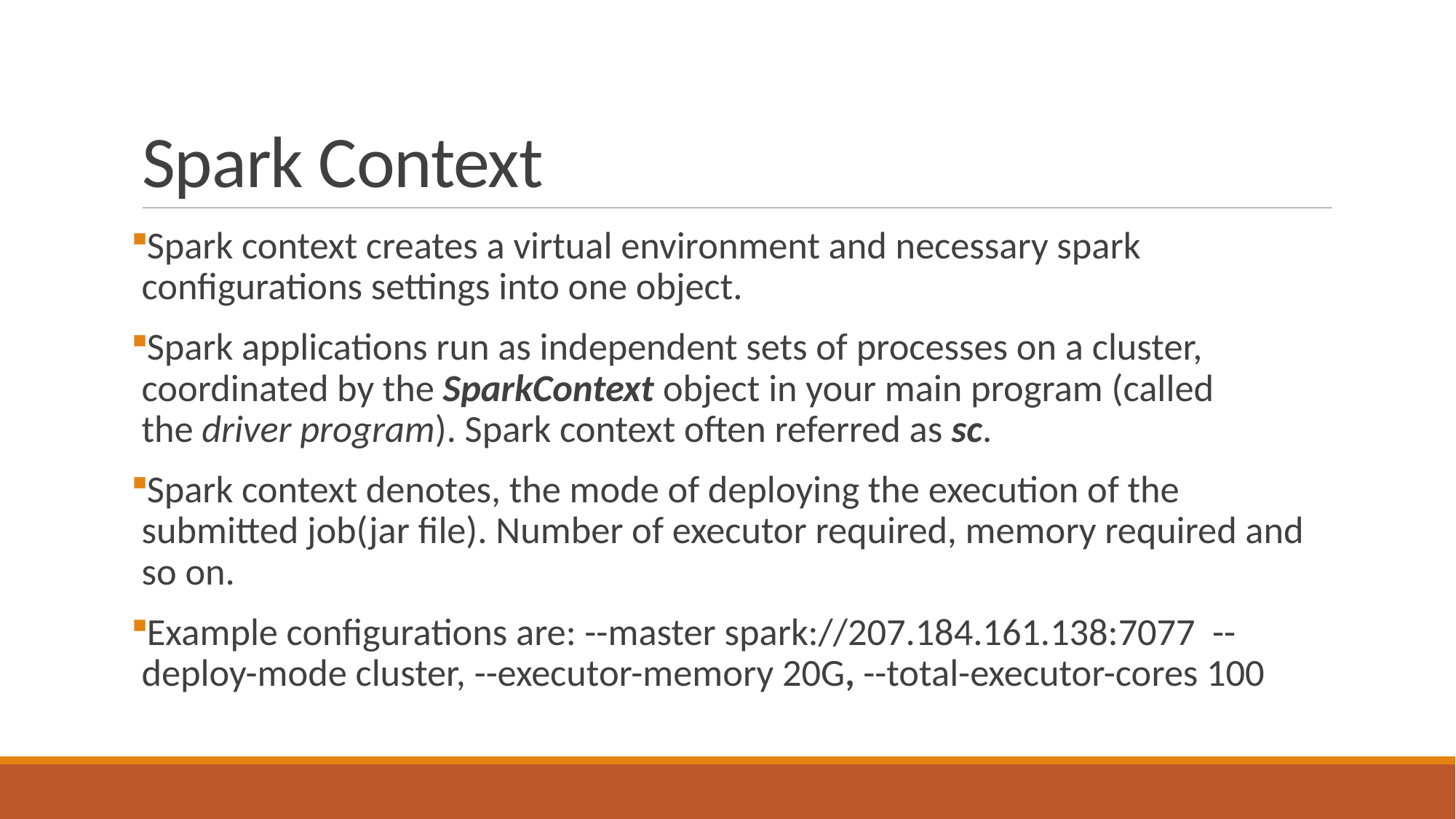

# Spark Context
Spark context creates a virtual environment and necessary spark configurations settings into one object.
Spark applications run as independent sets of processes on a cluster, coordinated by the SparkContext object in your main program (called the driver program). Spark context often referred as sc.
Spark context denotes, the mode of deploying the execution of the submitted job(jar file). Number of executor required, memory required and so on.
Example configurations are: --master spark://207.184.161.138:7077  --deploy-mode cluster, --executor-memory 20G, --total-executor-cores 100